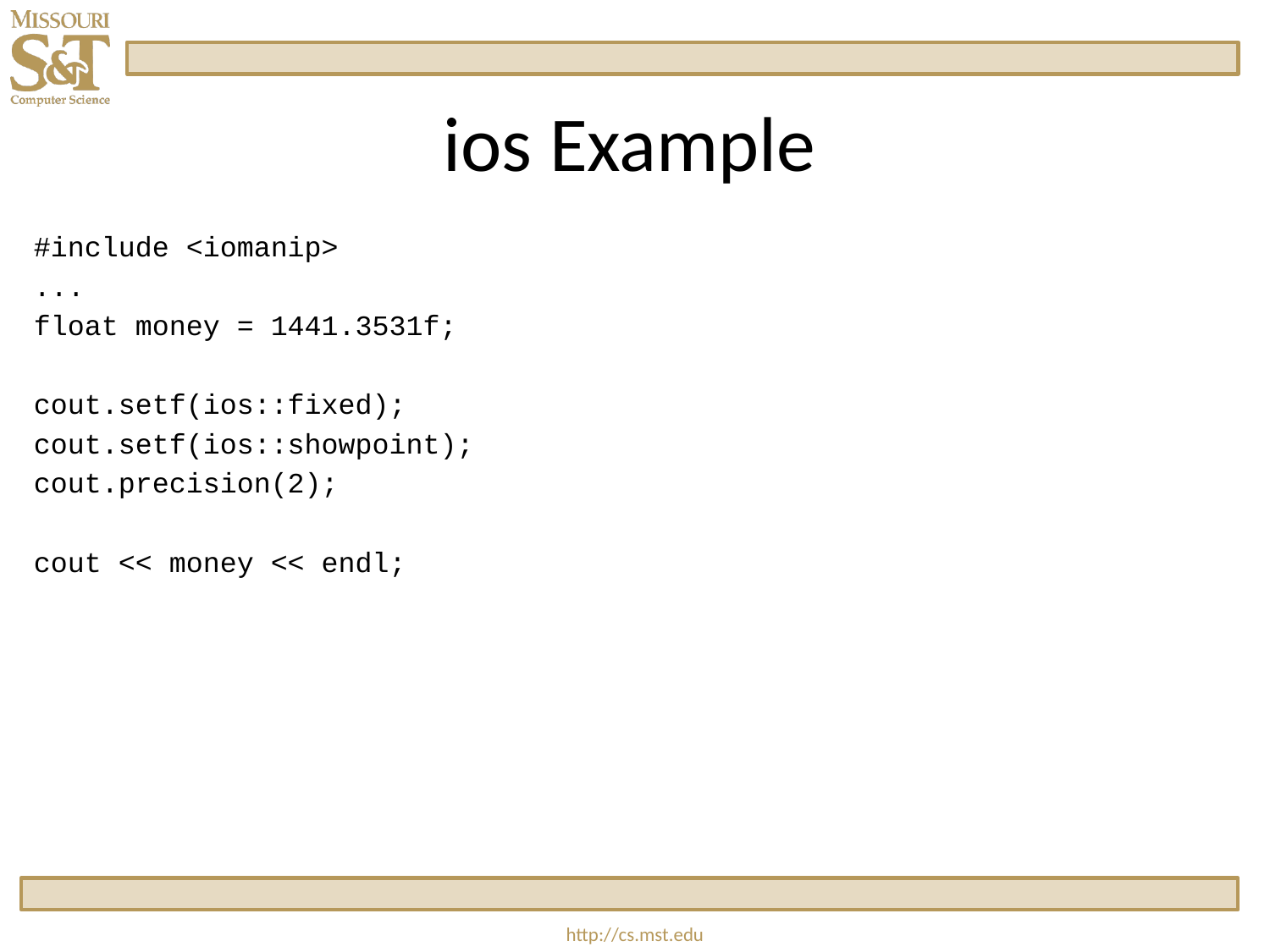

# ios Example
#include <iomanip>
...
float money = 1441.3531f;

cout.setf(ios::fixed);
cout.setf(ios::showpoint);
cout.precision(2);

cout << money << endl;